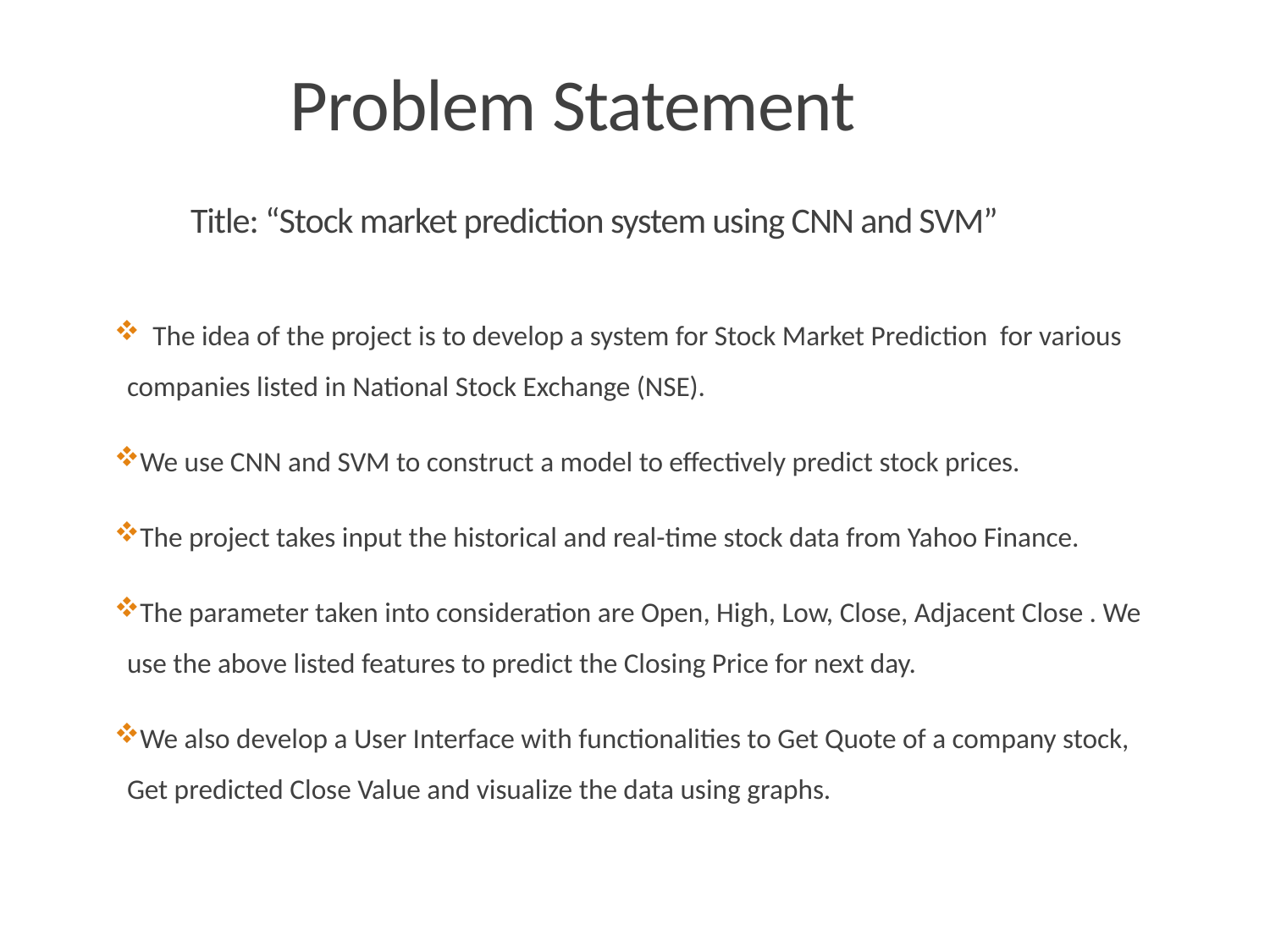

# Problem Statement

Title: “Stock market prediction system using CNN and SVM”
  The idea of the project is to develop a system for Stock Market Prediction  for various companies listed in National Stock Exchange (NSE).
We use CNN and SVM to construct a model to effectively predict stock prices.
The project takes input the historical and real-time stock data from Yahoo Finance.
The parameter taken into consideration are Open, High, Low, Close, Adjacent Close . We use the above listed features to predict the Closing Price for next day.
We also develop a User Interface with functionalities to Get Quote of a company stock, Get predicted Close Value and visualize the data using graphs.